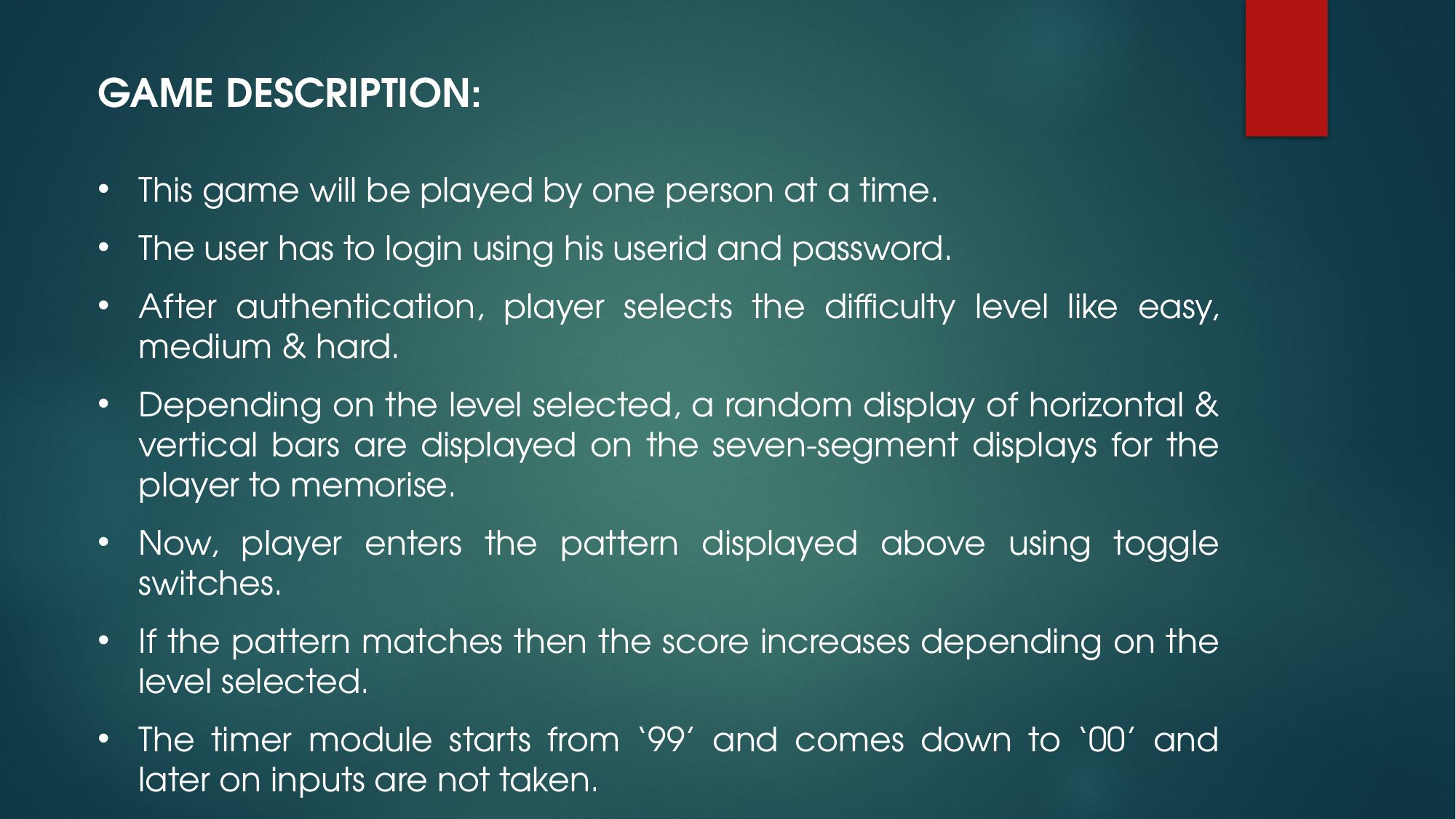

GAME DESCRIPTION:

This game will be played by one person at a time.
The user has to login using his userid and password.
After authentication, player selects the difficulty level like easy, medium & hard.
Depending on the level selected, a random display of horizontal & vertical bars are displayed on the seven-segment displays for the player to memorise.
Now, player enters the pattern displayed above using toggle switches.
If the pattern matches then the score increases depending on the level selected.
The timer module starts from ‘99’ and comes down to ‘00’ and later on inputs are not taken.